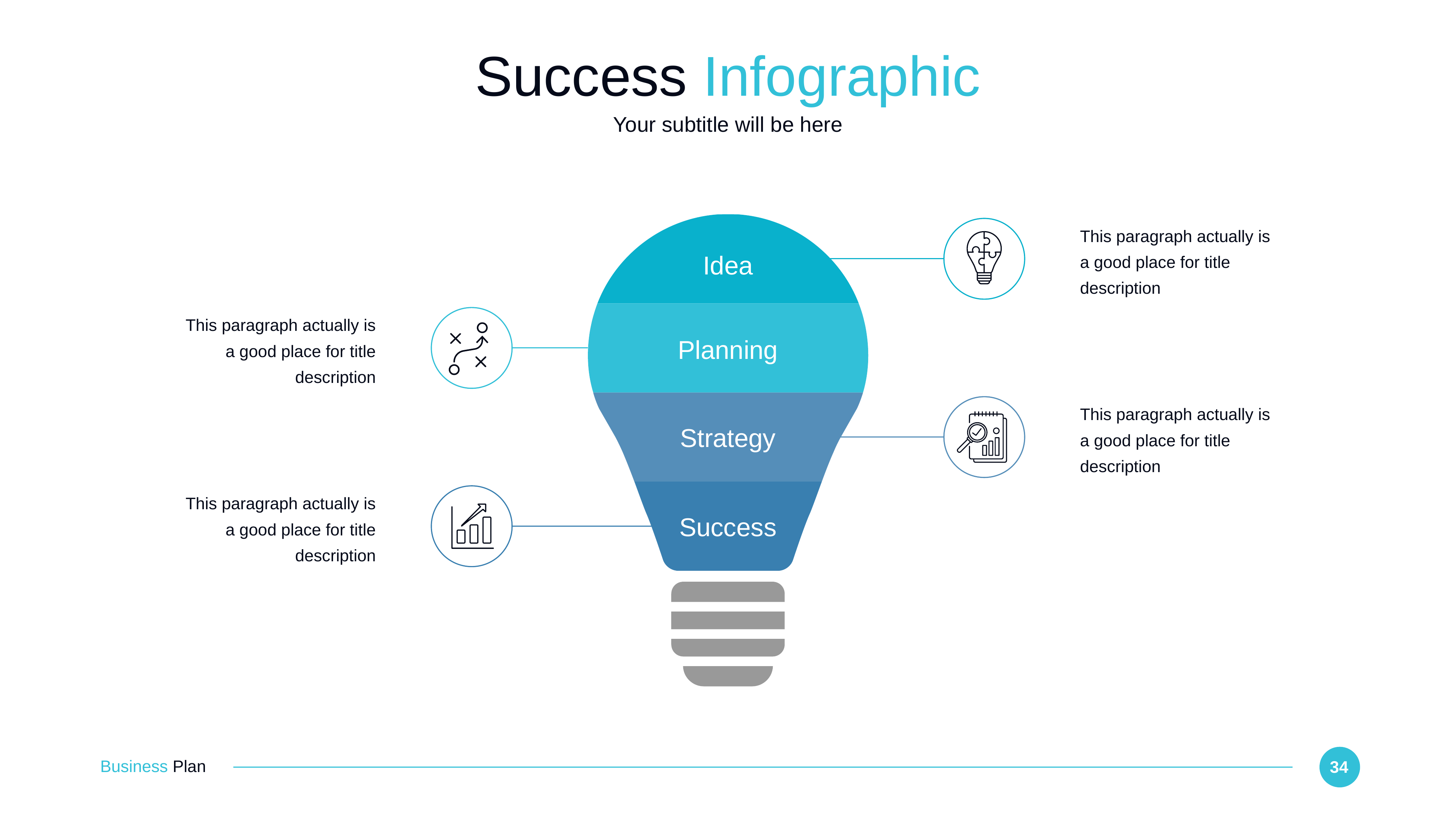

# Success Infographic
Your subtitle will be here

This paragraph actually is a good place for title description

Idea

This paragraph actually is a good place for title description

Planning

This paragraph actually is a good place for title description

Strategy

This paragraph actually is a good place for title description

Success